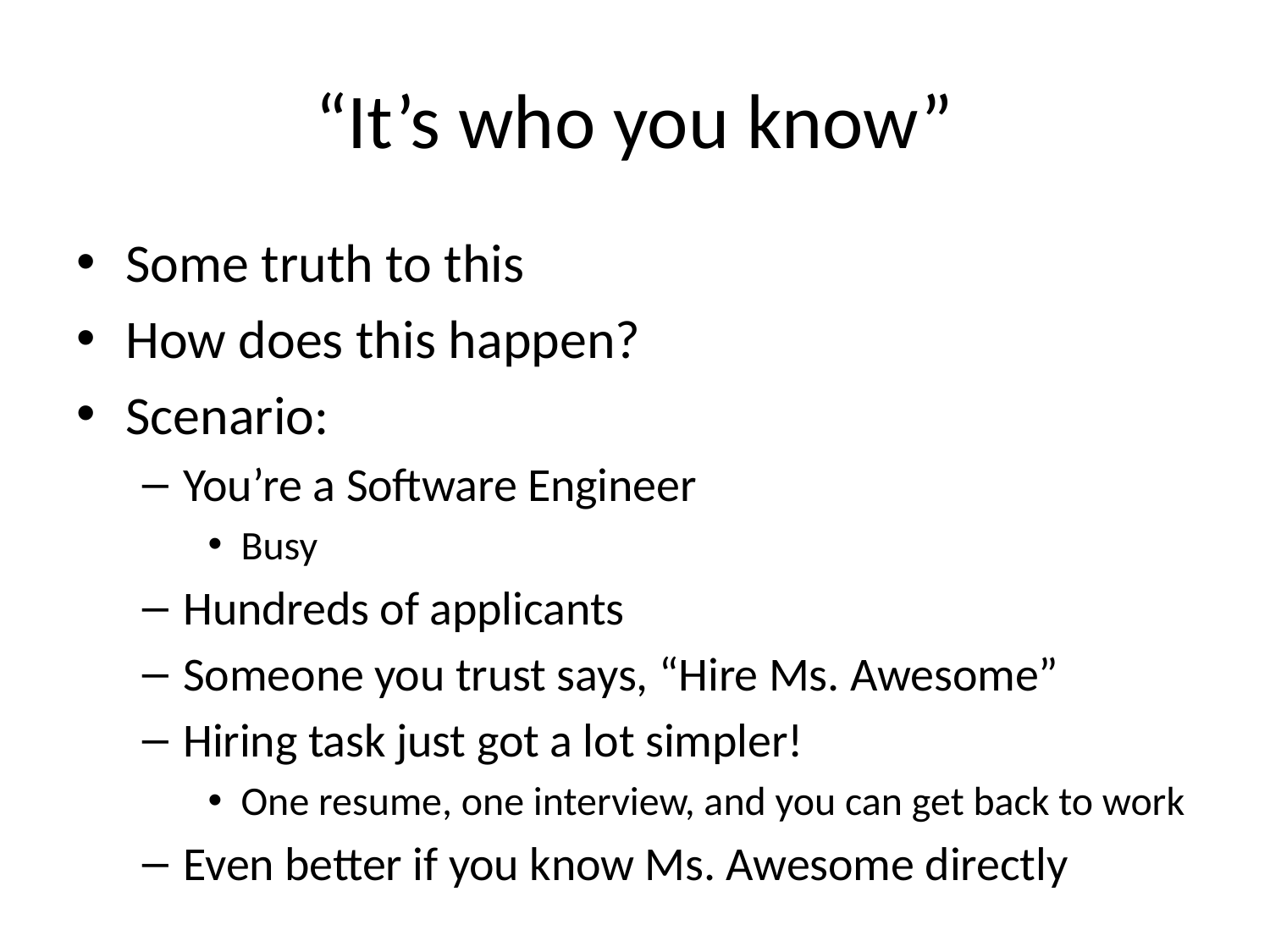

# “It’s who you know”
Some truth to this
How does this happen?
Scenario:
You’re a Software Engineer
Busy
Hundreds of applicants
Someone you trust says, “Hire Ms. Awesome”
Hiring task just got a lot simpler!
One resume, one interview, and you can get back to work
Even better if you know Ms. Awesome directly